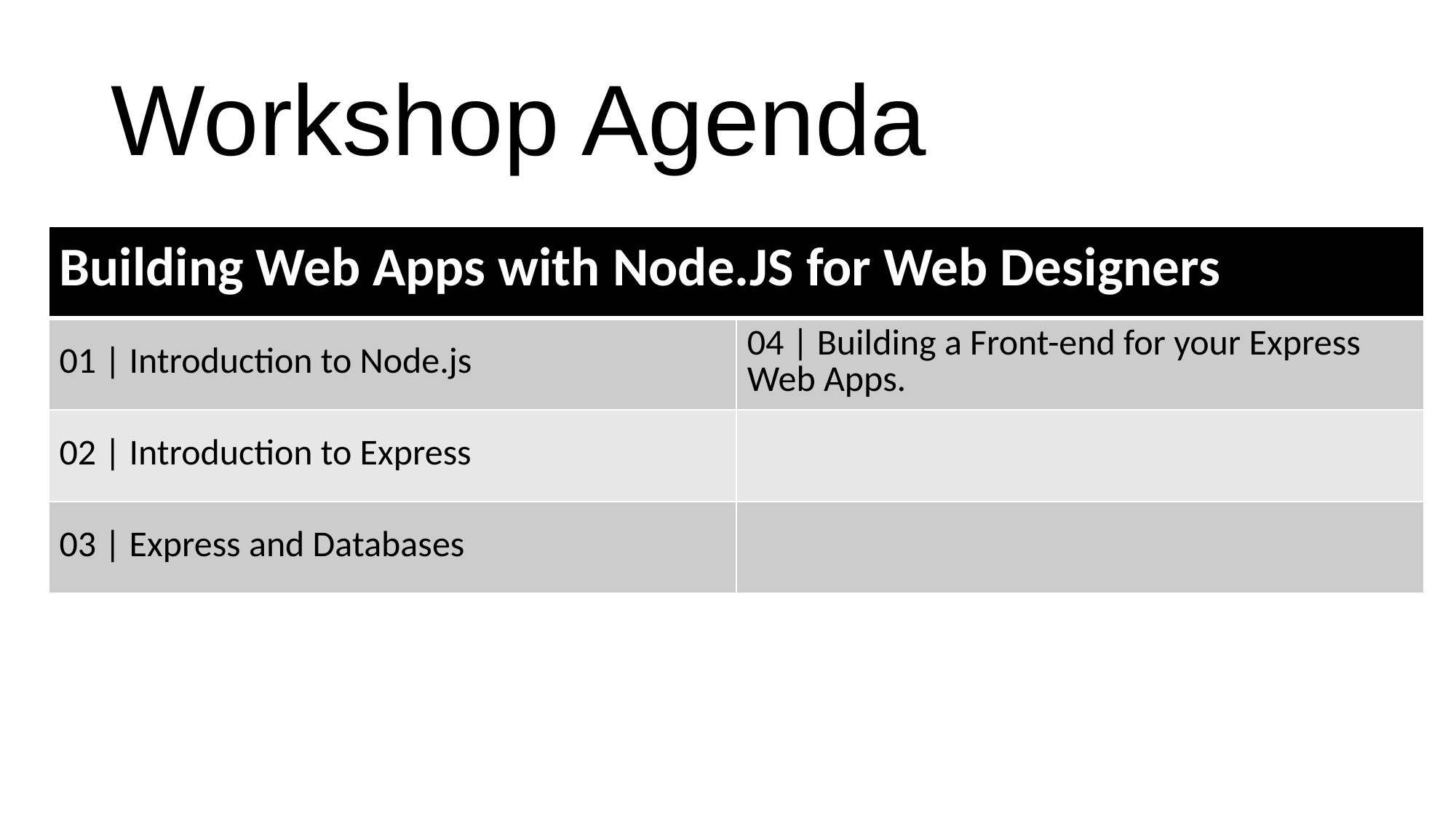

# Workshop Agenda
| Building Web Apps with Node.JS for Web Designers |  |
| --- | --- |
| 01 | Introduction to Node.js | 04 | Building a Front-end for your Express Web Apps. |
| 02 | Introduction to Express |  |
| 03 | Express and Databases |  |